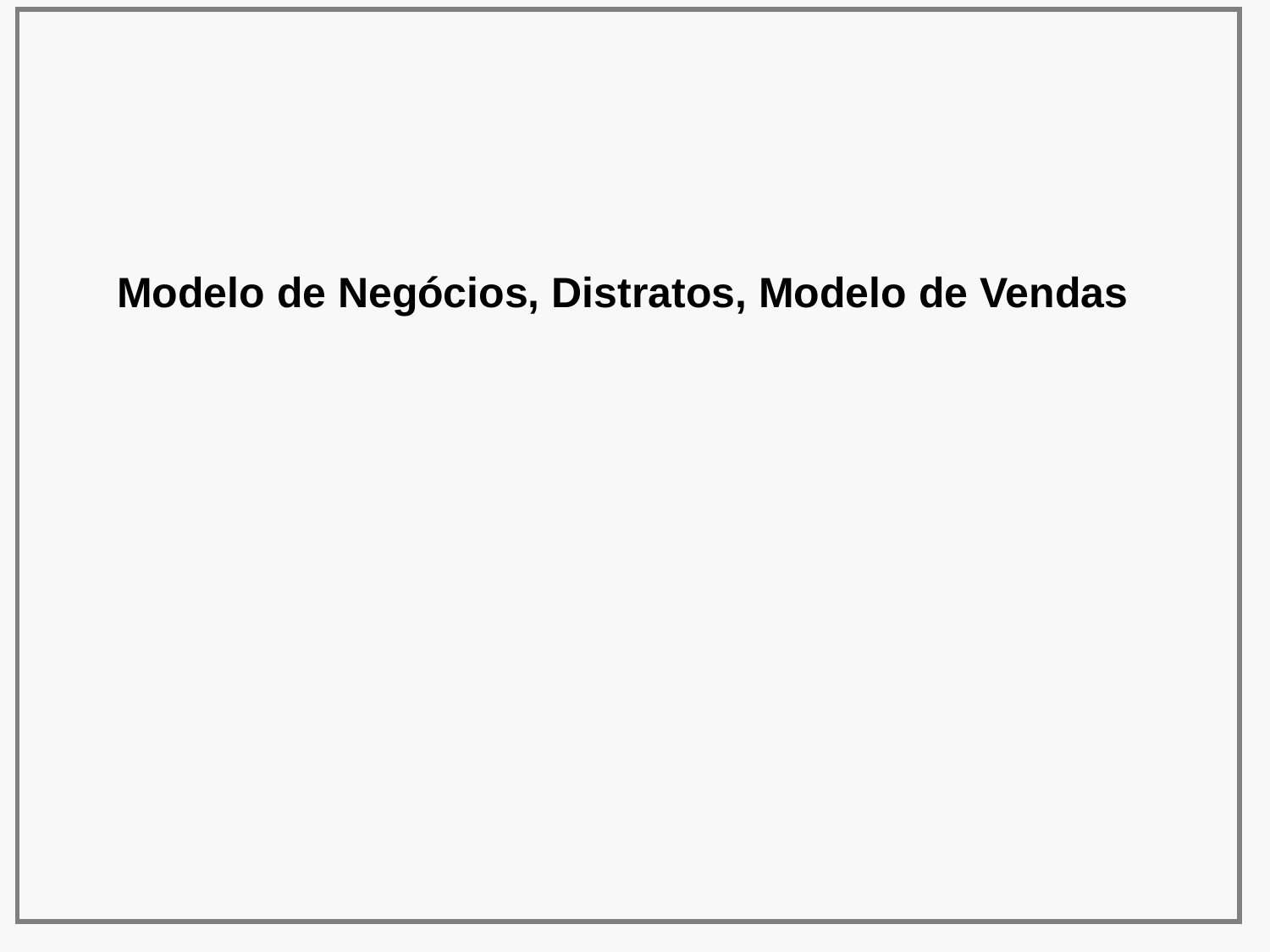

Modelo de Negócios, Distratos, Modelo de Vendas